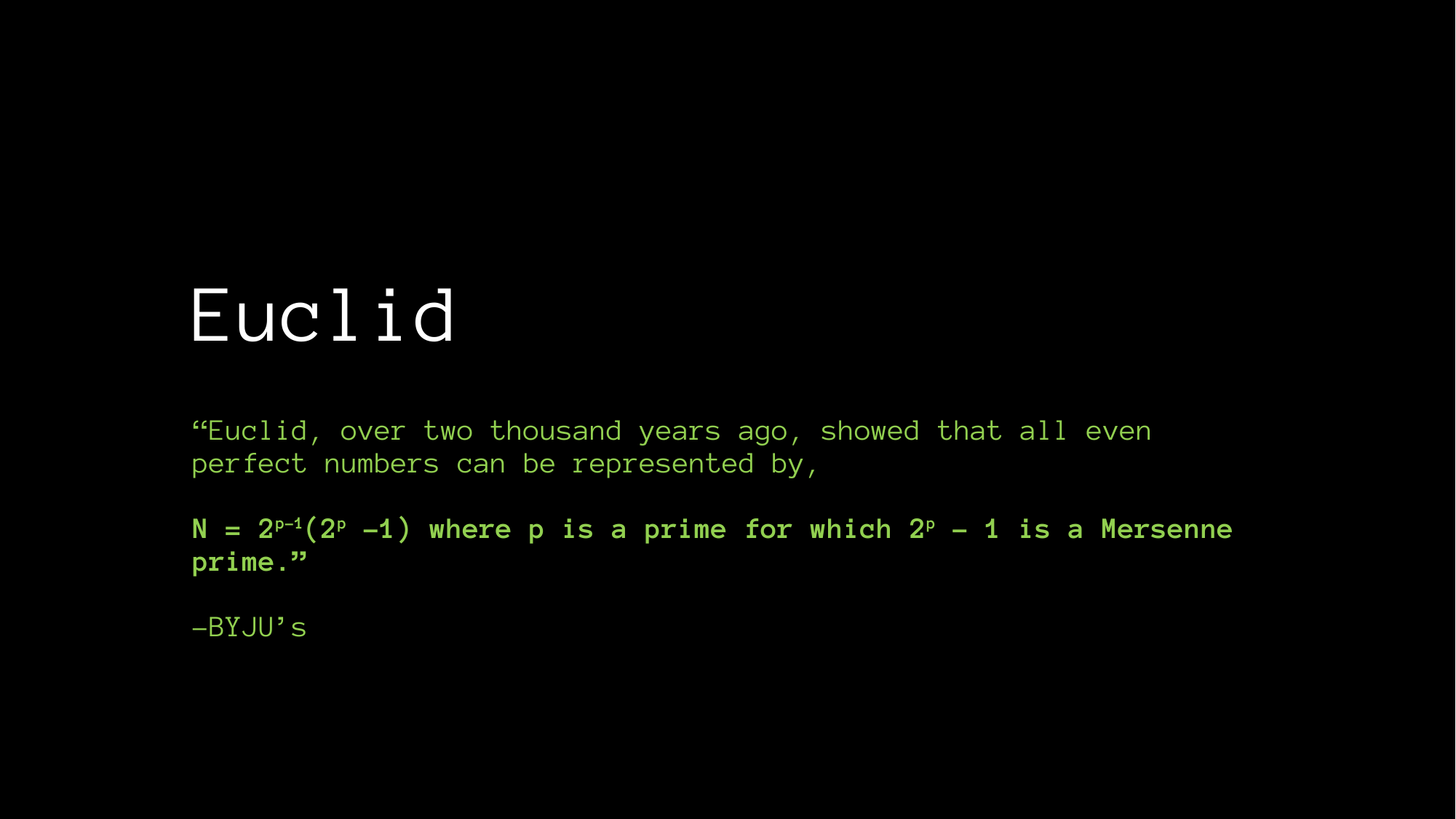

# Euclid
“Euclid, over two thousand years ago, showed that all even perfect numbers can be represented by,

N = 2p-1(2p -1) where p is a prime for which 2p – 1 is a Mersenne prime.”

-BYJU’s